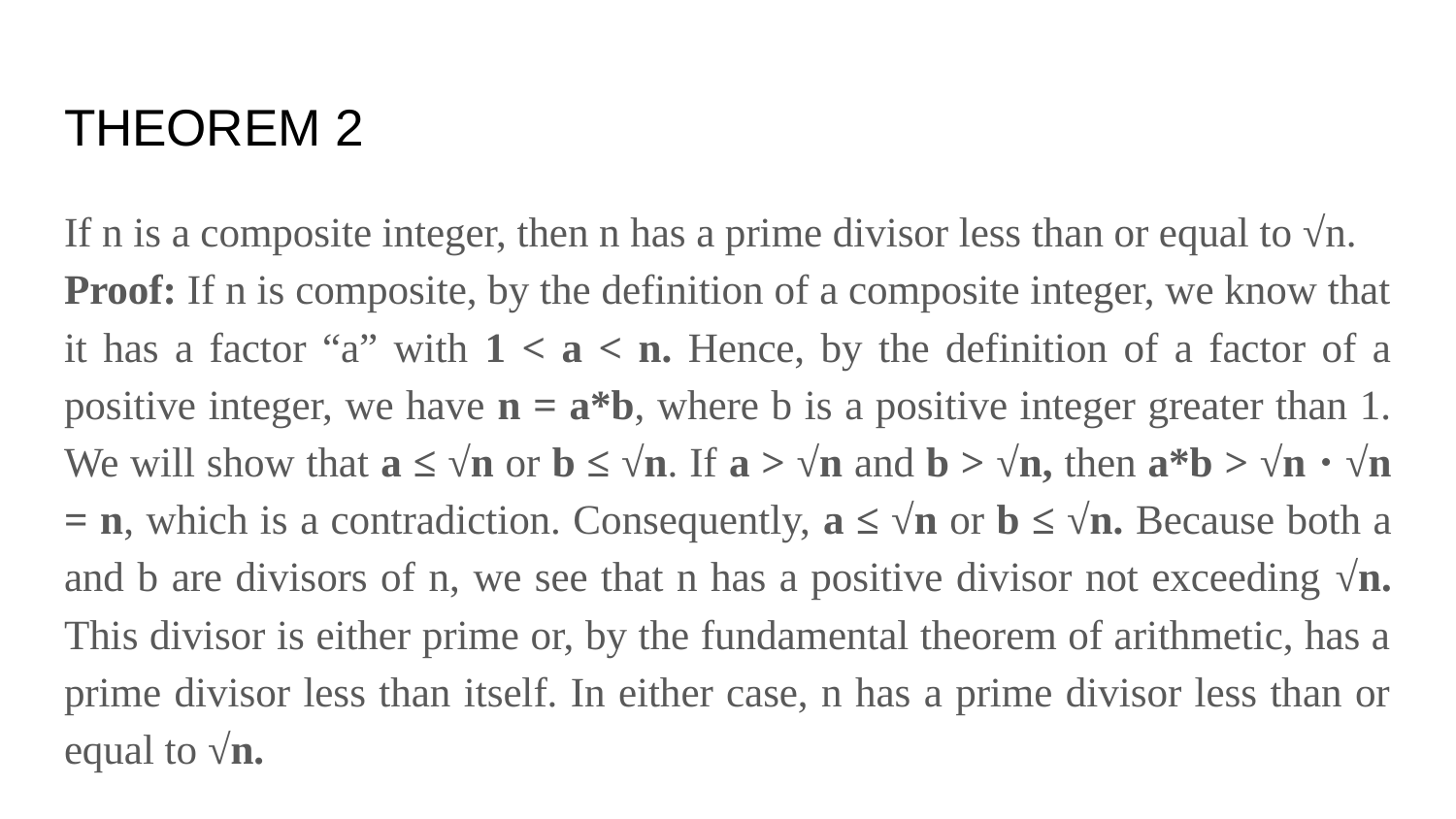

# THEOREM 2
If n is a composite integer, then n has a prime divisor less than or equal to √n.
Proof: If n is composite, by the definition of a composite integer, we know that it has a factor “a” with 1 < a < n. Hence, by the definition of a factor of a positive integer, we have n = a*b, where b is a positive integer greater than 1. We will show that a ≤ √n or b ≤ √n. If a > √n and b > √n, then a*b > √n ⋅ √n = n, which is a contradiction. Consequently, a ≤ √n or b ≤ √n. Because both a and b are divisors of n, we see that n has a positive divisor not exceeding √n. This divisor is either prime or, by the fundamental theorem of arithmetic, has a prime divisor less than itself. In either case, n has a prime divisor less than or equal to √n.